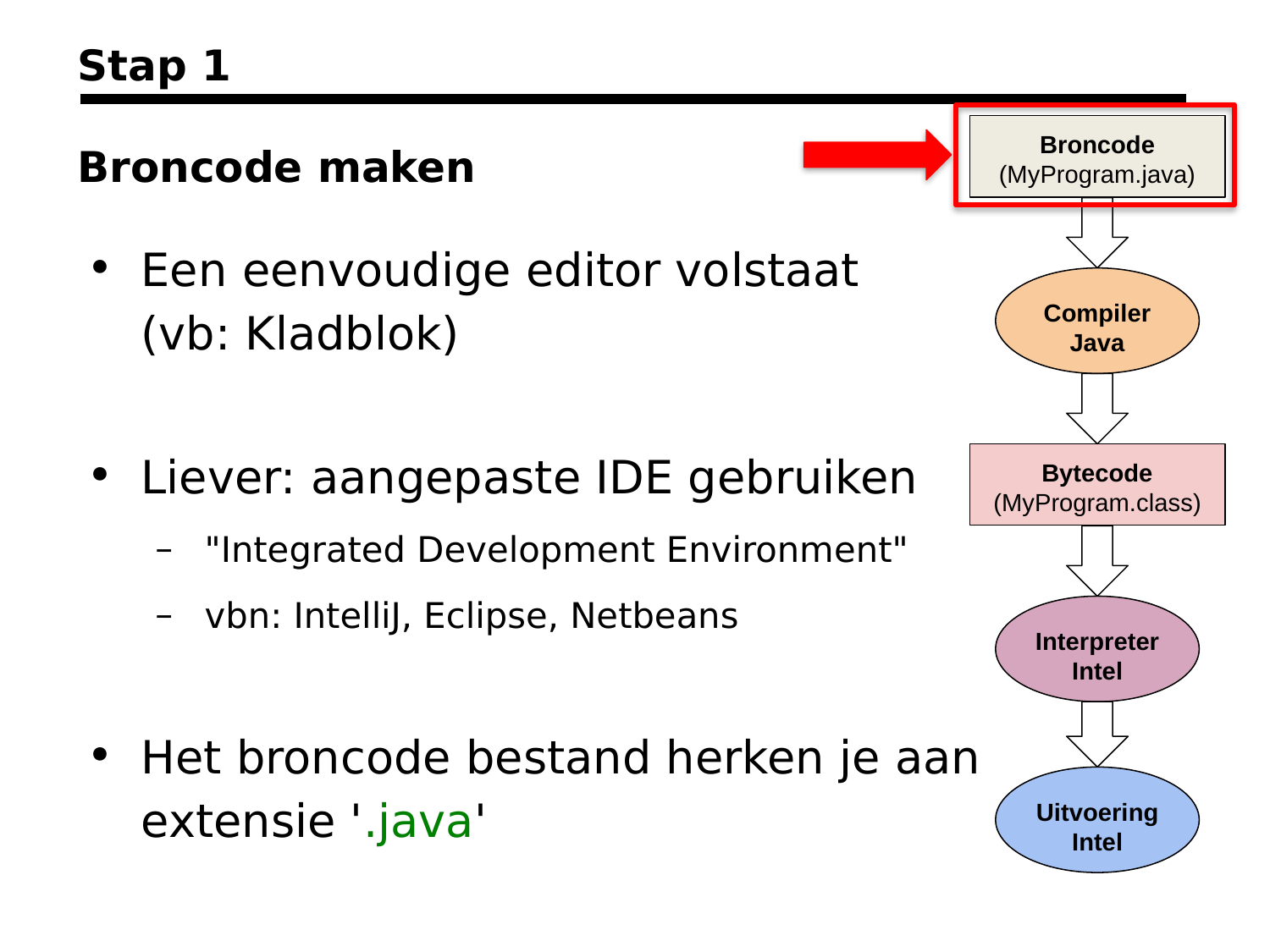

# Stap 1 Broncode maken

Broncode
(MyProgram.java)

Compiler
Java

Bytecode
(MyProgram.class)

Interpreter
Intel

Uitvoering
Intel

Een eenvoudige editor volstaat
(vb: Kladblok)

Liever: aangepaste IDE gebruiken
"Integrated Development Environment"
vbn: IntelliJ, Eclipse, Netbeans

Het broncode bestand herken je aan extensie '.java'